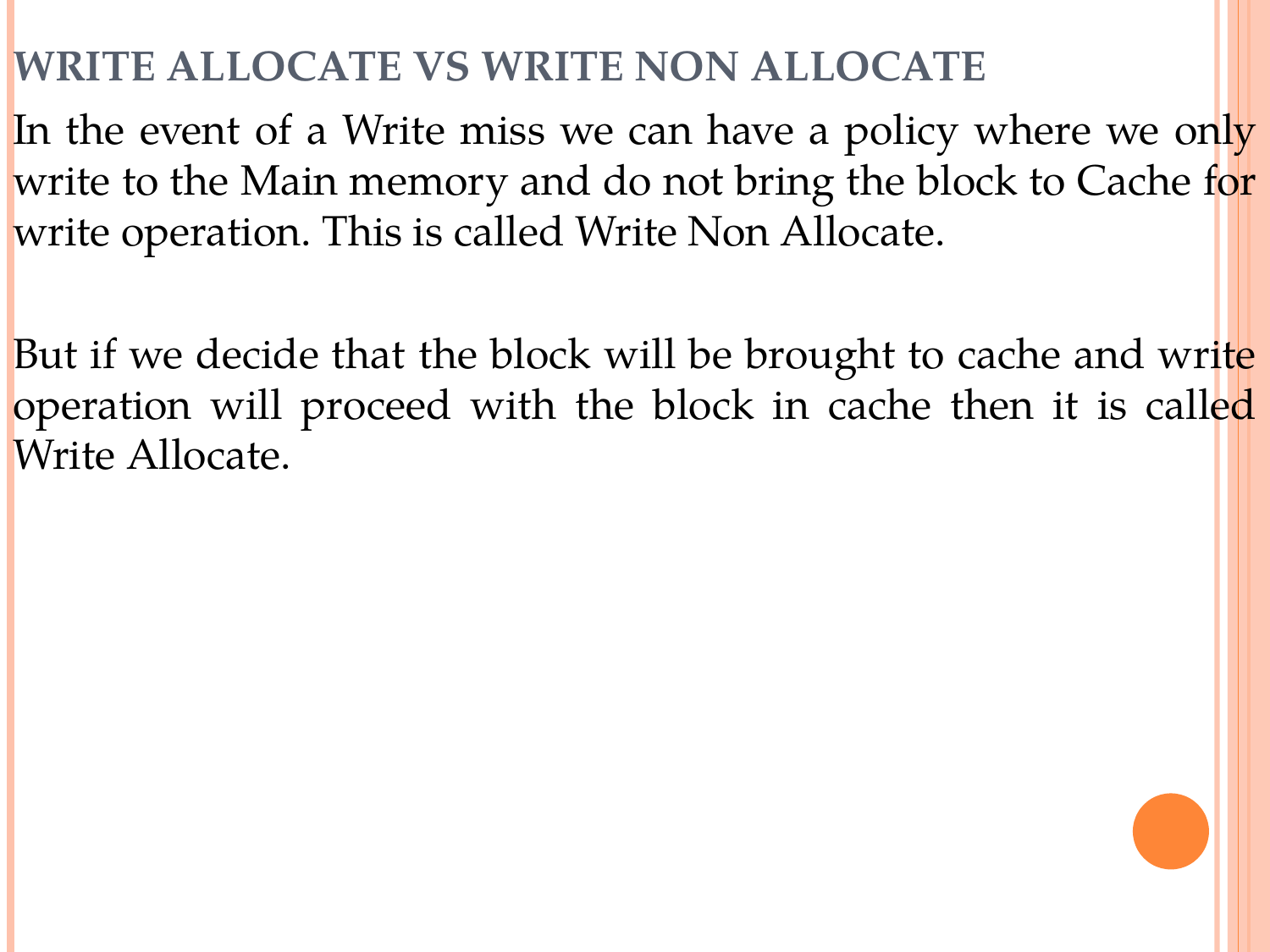

# WRITE ALLOCATE VS WRITE NON ALLOCATE
In the event of a Write miss we can have a policy where we only write to the Main memory and do not bring the block to Cache for write operation. This is called Write Non Allocate.

But if we decide that the block will be brought to cache and write operation will proceed with the block in cache then it is called Write Allocate.